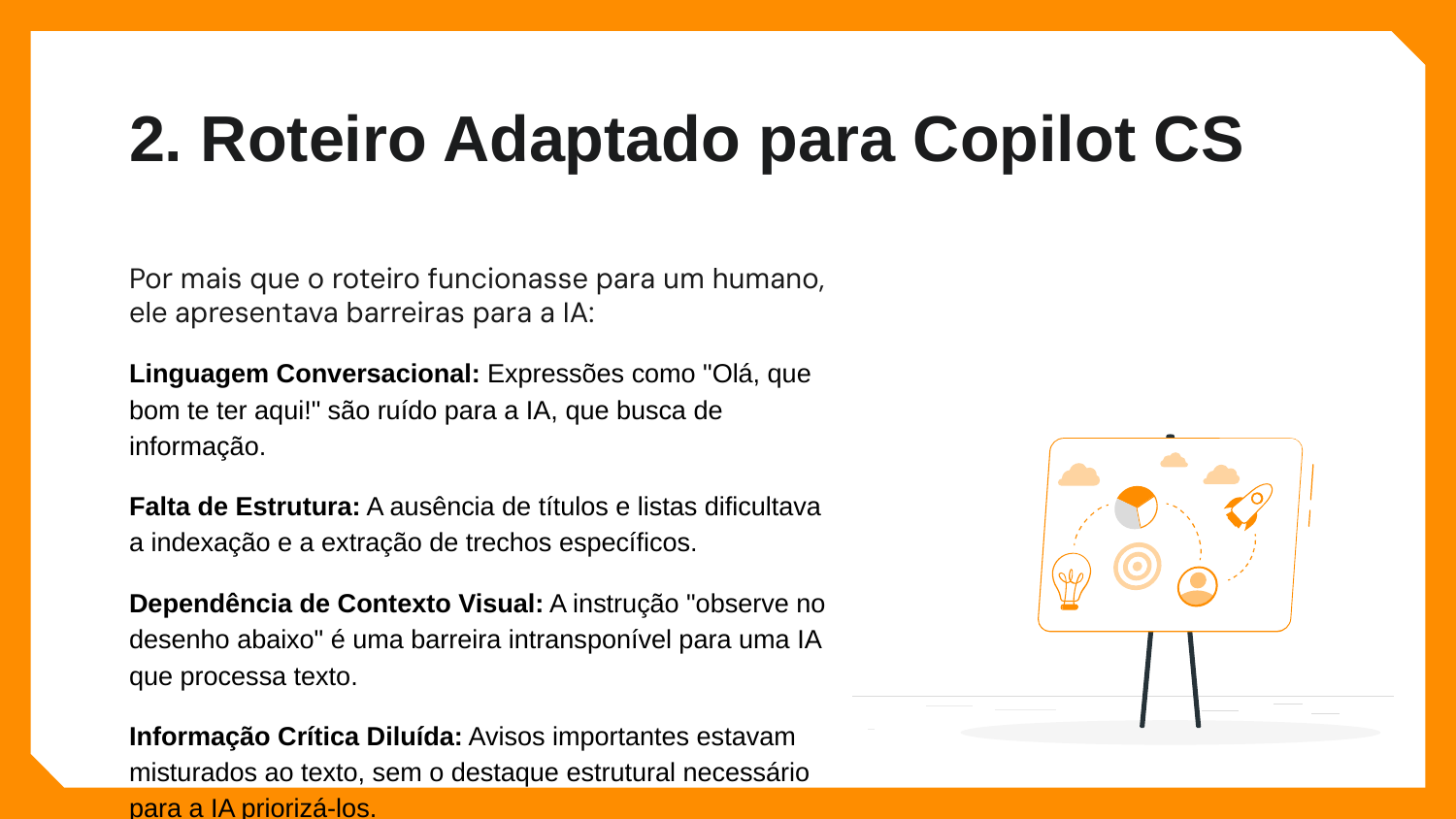

# 2. Roteiro Adaptado para Copilot CS
Por mais que o roteiro funcionasse para um humano, ele apresentava barreiras para a IA:
Linguagem Conversacional: Expressões como "Olá, que bom te ter aqui!" são ruído para a IA, que busca de informação.
Falta de Estrutura: A ausência de títulos e listas dificultava a indexação e a extração de trechos específicos.
Dependência de Contexto Visual: A instrução "observe no desenho abaixo" é uma barreira intransponível para uma IA que processa texto.
Informação Crítica Diluída: Avisos importantes estavam misturados ao texto, sem o destaque estrutural necessário para a IA priorizá-los.